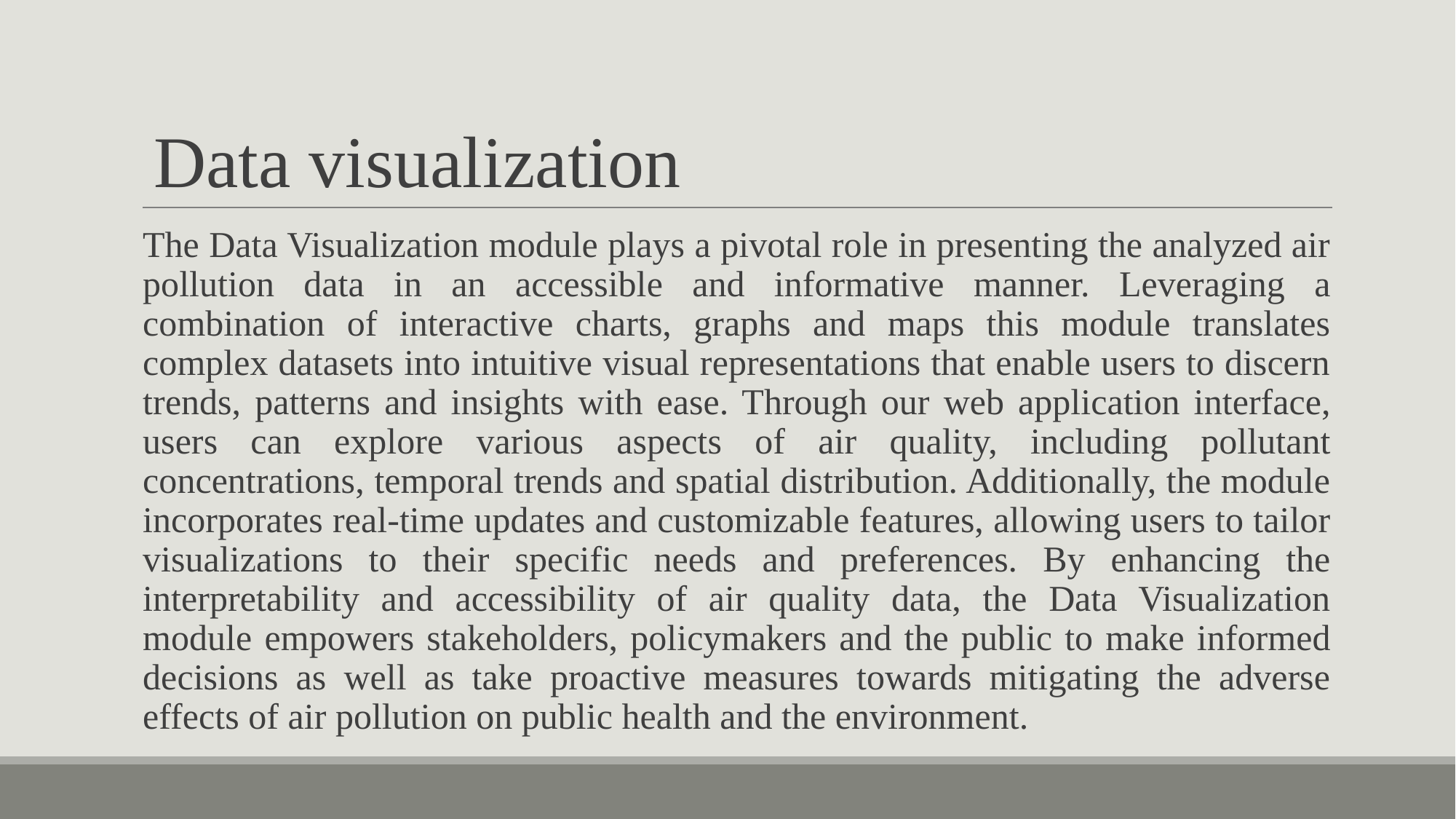

# Data visualization
The Data Visualization module plays a pivotal role in presenting the analyzed air pollution data in an accessible and informative manner. Leveraging a combination of interactive charts, graphs and maps this module translates complex datasets into intuitive visual representations that enable users to discern trends, patterns and insights with ease. Through our web application interface, users can explore various aspects of air quality, including pollutant concentrations, temporal trends and spatial distribution. Additionally, the module incorporates real-time updates and customizable features, allowing users to tailor visualizations to their specific needs and preferences. By enhancing the interpretability and accessibility of air quality data, the Data Visualization module empowers stakeholders, policymakers and the public to make informed decisions as well as take proactive measures towards mitigating the adverse effects of air pollution on public health and the environment.